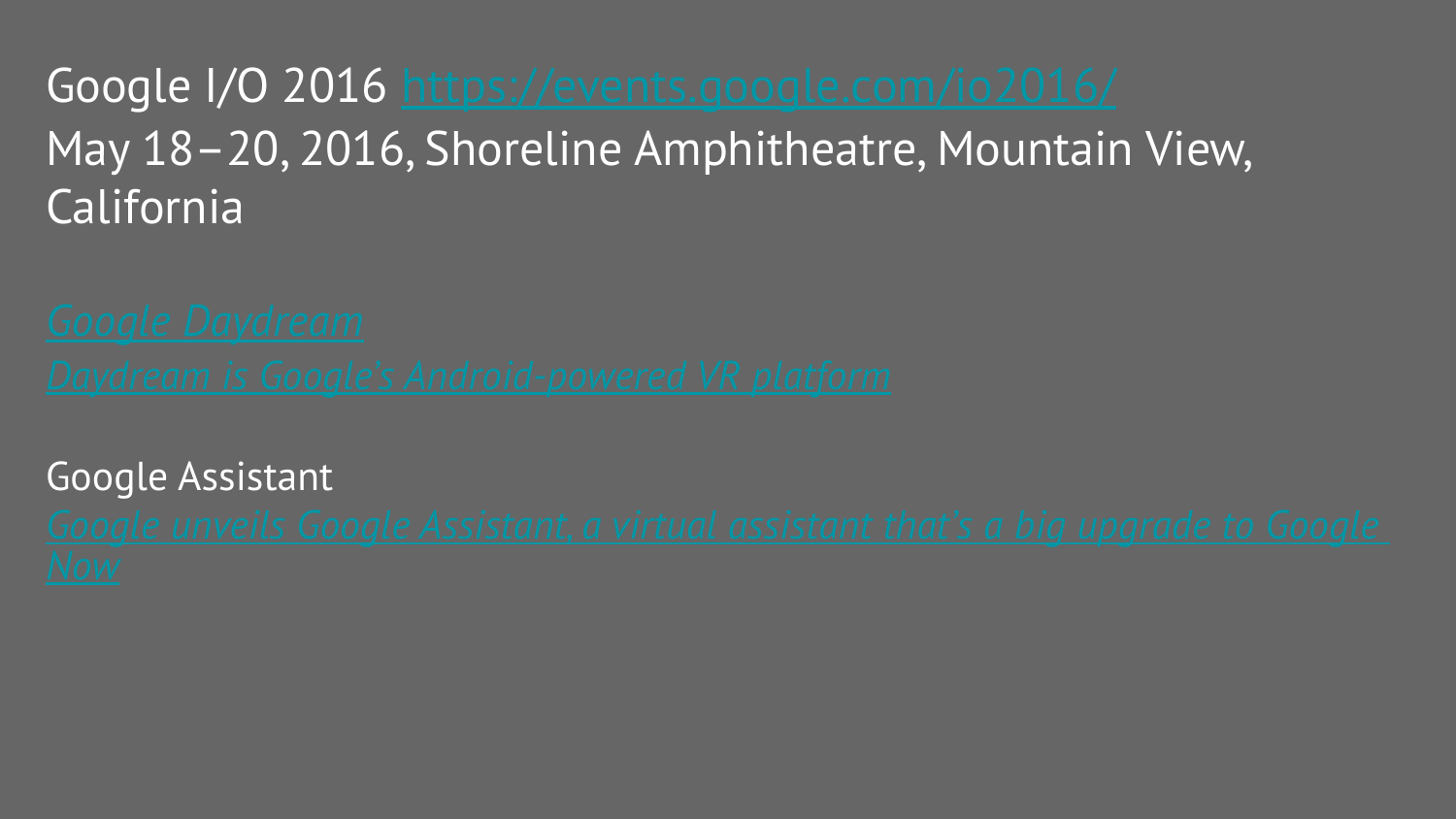

# Google I/O 2016 https://events.google.com/io2016/
May 18–20, 2016, Shoreline Amphitheatre, Mountain View, California

Google Daydream
Daydream is Google’s Android-powered VR platform

Google Assistant
Google unveils Google Assistant, a virtual assistant that’s a big upgrade to Google Now